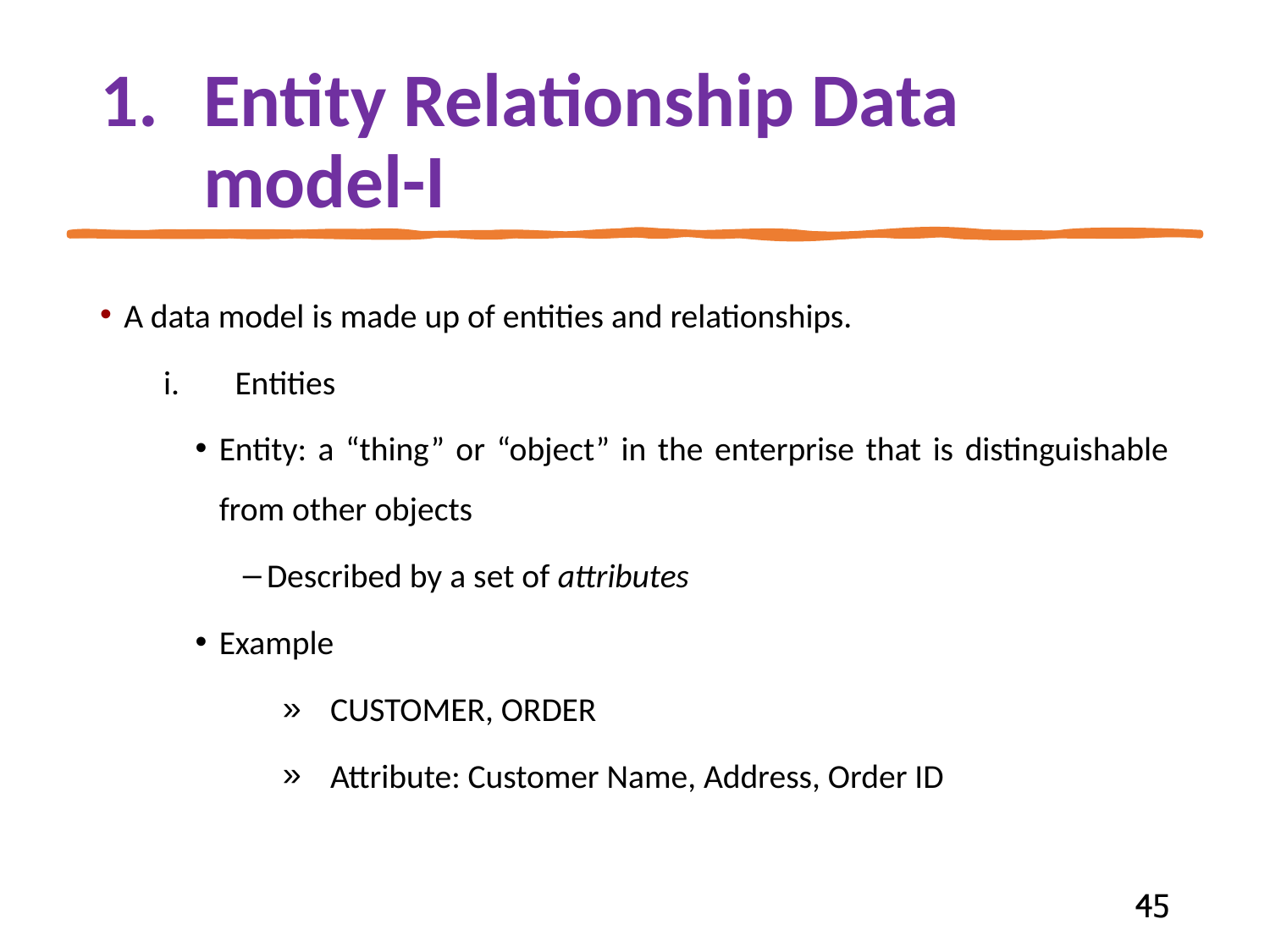

# Entity Relationship Data model-I

A data model is made up of entities and relationships.
Entities
Entity: a “thing” or “object” in the enterprise that is distinguishable from other objects
Described by a set of attributes
Example
CUSTOMER, ORDER
Attribute: Customer Name, Address, Order ID
45